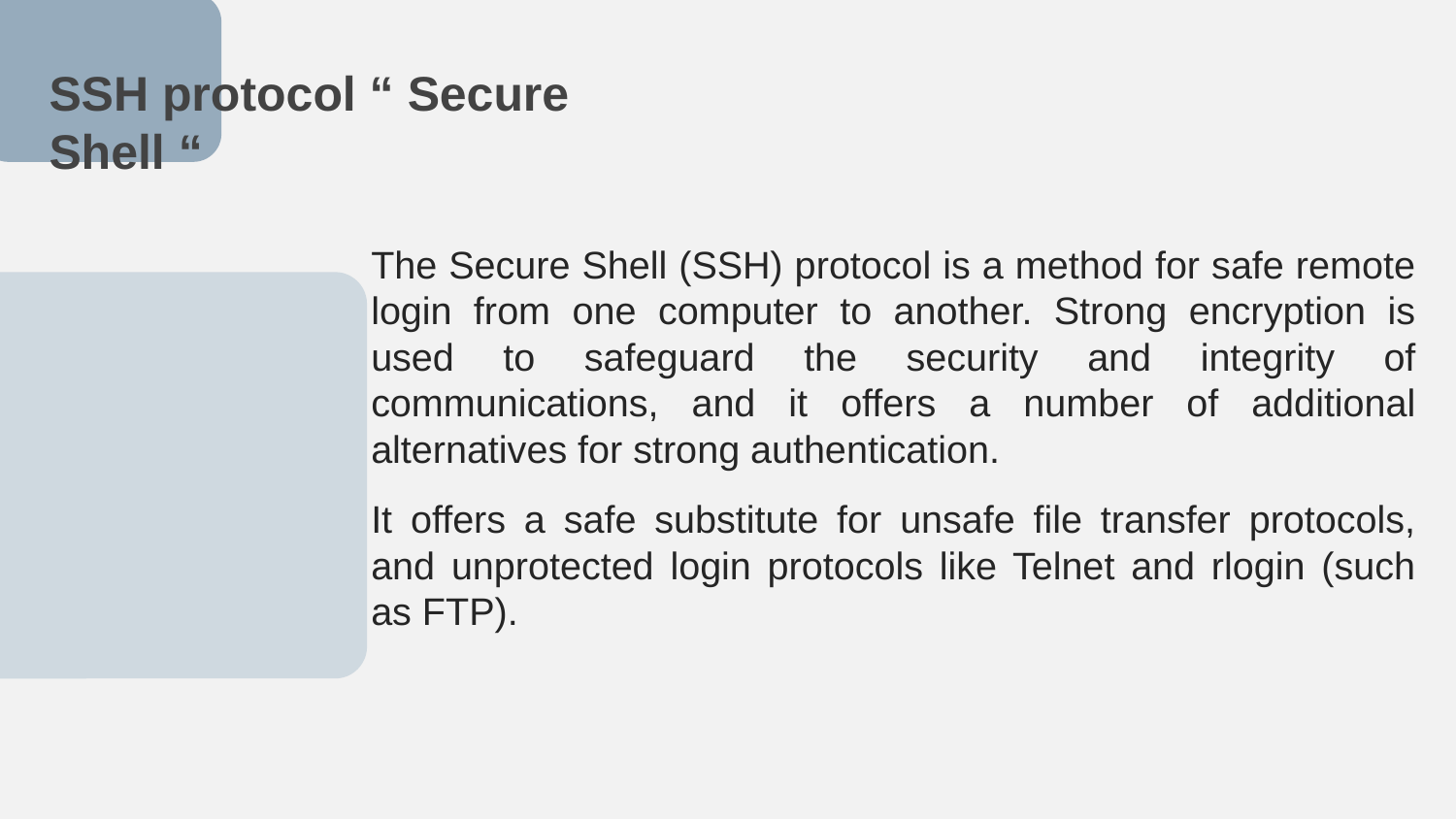

# SSH protocol “ Secure Shell “

The Secure Shell (SSH) protocol is a method for safe remote login from one computer to another. Strong encryption is used to safeguard the security and integrity of communications, and it offers a number of additional alternatives for strong authentication.
It offers a safe substitute for unsafe file transfer protocols, and unprotected login protocols like Telnet and rlogin (such as FTP).